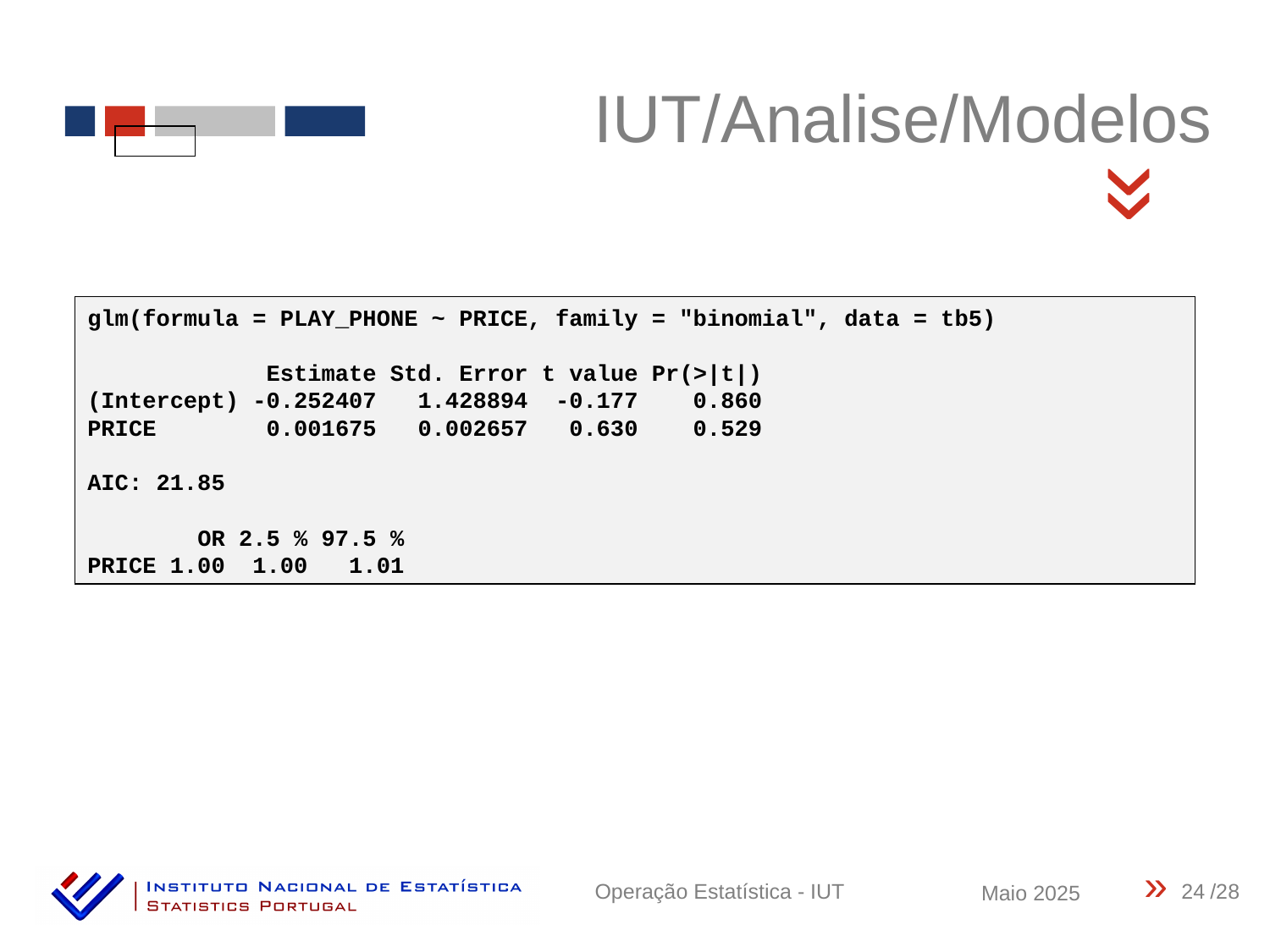

IUT/Analise/Modelos
«
glm(formula = PLAY_PHONE ~ PRICE, family = "binomial", data = tb5)

             Estimate Std. Error t value Pr(>|t|)
(Intercept) -0.252407   1.428894  -0.177    0.860
PRICE        0.001675   0.002657   0.630    0.529

AIC: 21.85

        OR 2.5 % 97.5 %
PRICE 1.00  1.00   1.01
24